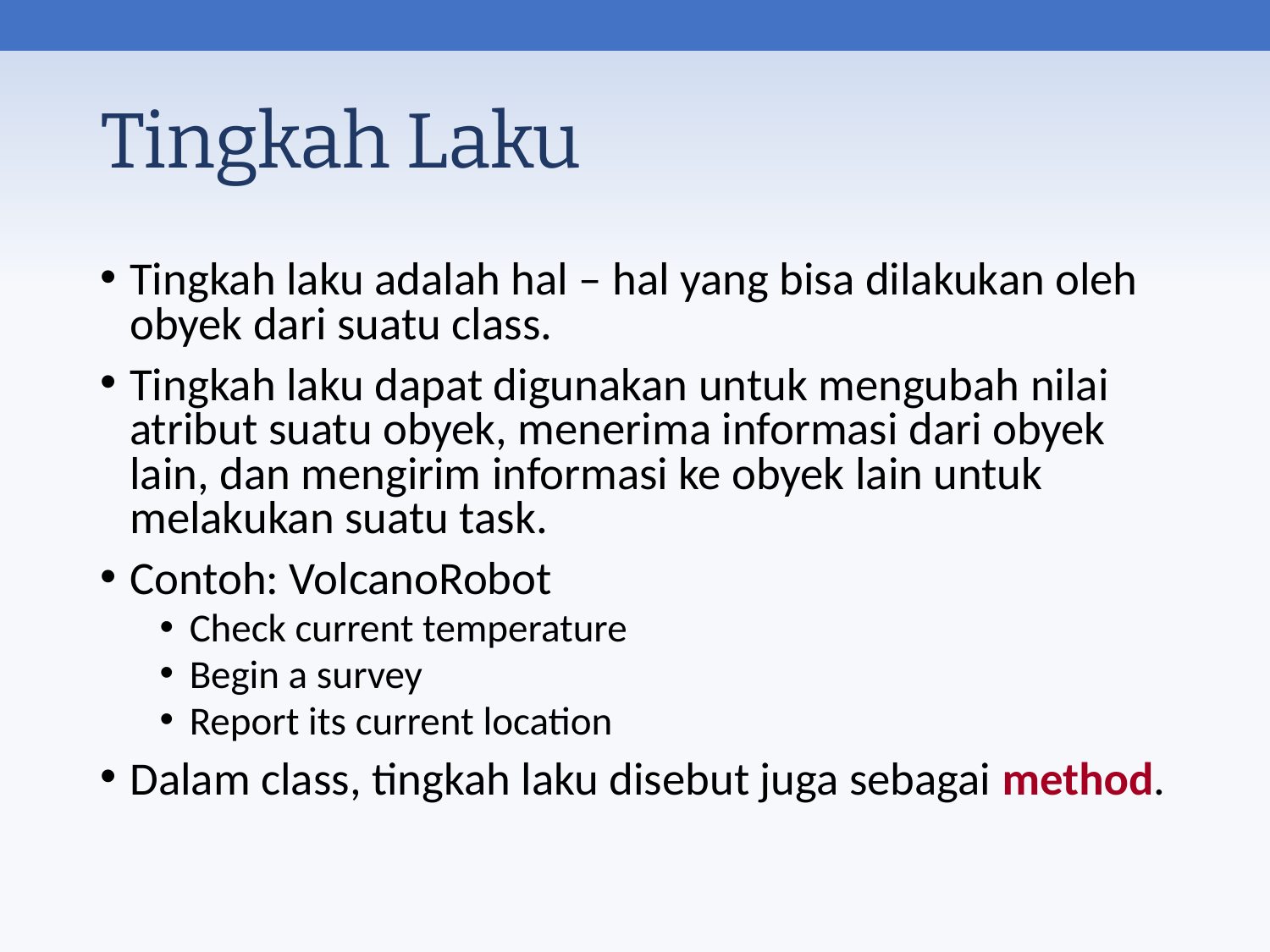

# Tingkah Laku
Tingkah laku adalah hal – hal yang bisa dilakukan oleh obyek dari suatu class.
Tingkah laku dapat digunakan untuk mengubah nilai atribut suatu obyek, menerima informasi dari obyek lain, dan mengirim informasi ke obyek lain untuk melakukan suatu task.
Contoh: VolcanoRobot
Check current temperature
Begin a survey
Report its current location
Dalam class, tingkah laku disebut juga sebagai method.